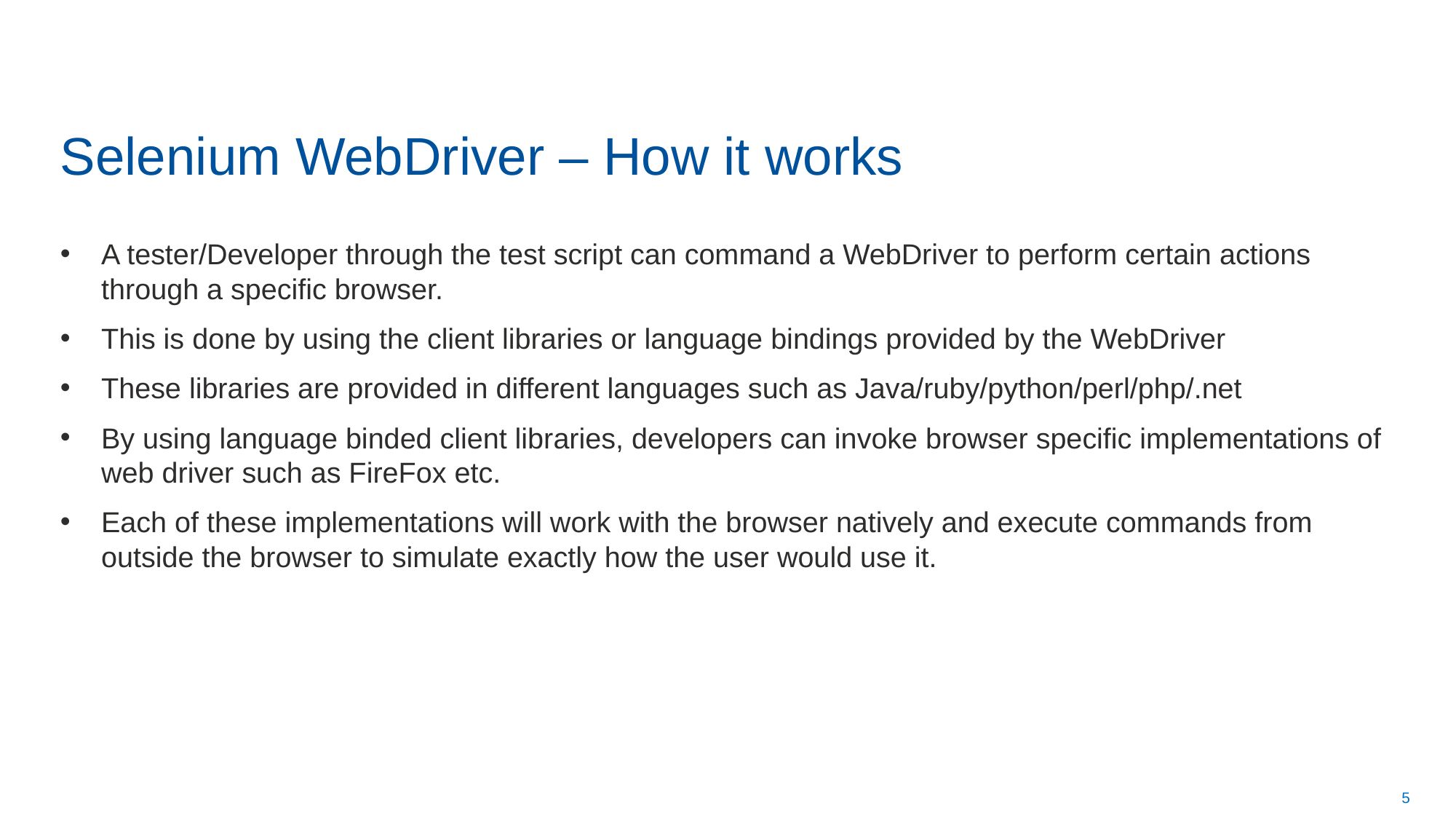

# Selenium WebDriver – How it works
A tester/Developer through the test script can command a WebDriver to perform certain actions through a specific browser.
This is done by using the client libraries or language bindings provided by the WebDriver
These libraries are provided in different languages such as Java/ruby/python/perl/php/.net
By using language binded client libraries, developers can invoke browser specific implementations of web driver such as FireFox etc.
Each of these implementations will work with the browser natively and execute commands from outside the browser to simulate exactly how the user would use it.